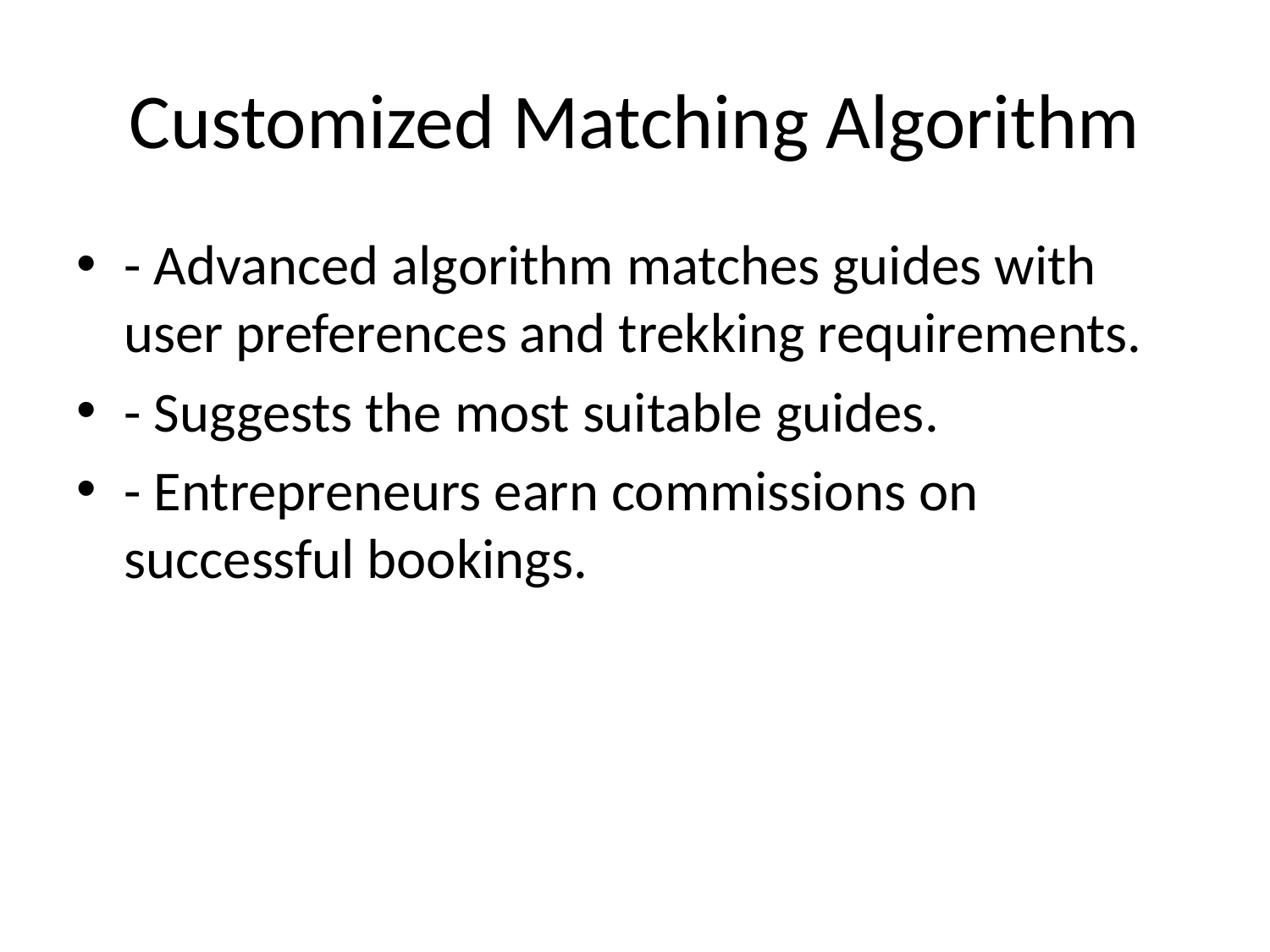

# Customized Matching Algorithm
- Advanced algorithm matches guides with user preferences and trekking requirements.
- Suggests the most suitable guides.
- Entrepreneurs earn commissions on successful bookings.